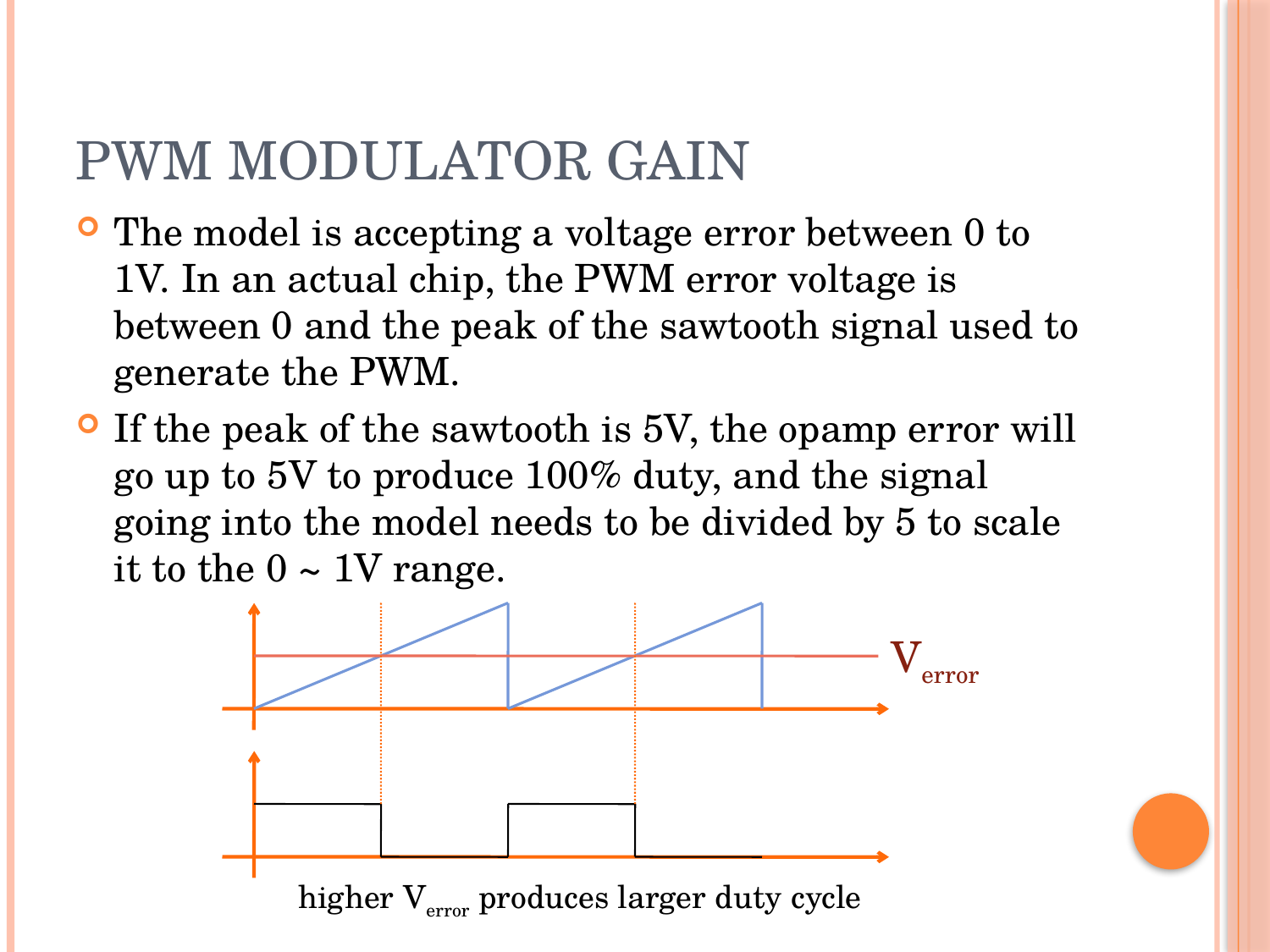

# PWM Modulator Gain
The model is accepting a voltage error between 0 to 1V. In an actual chip, the PWM error voltage is between 0 and the peak of the sawtooth signal used to generate the PWM.
If the peak of the sawtooth is 5V, the opamp error will go up to 5V to produce 100% duty, and the signal going into the model needs to be divided by 5 to scale it to the 0 ~ 1V range.
Verror
higher Verror produces larger duty cycle